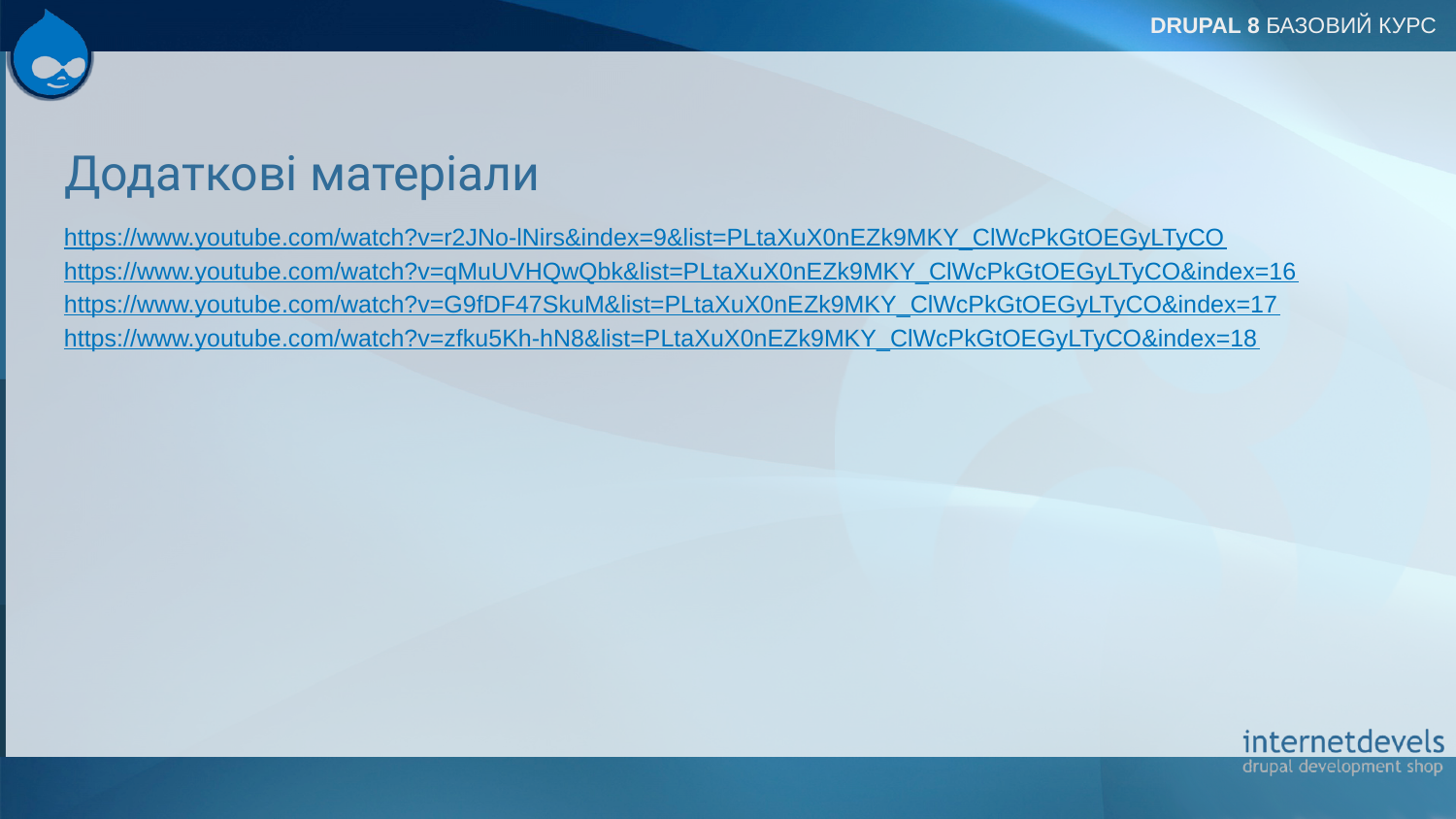

# Додаткові матеріали
https://www.youtube.com/watch?v=r2JNo-lNirs&index=9&list=PLtaXuX0nEZk9MKY_ClWcPkGtOEGyLTyCO
https://www.youtube.com/watch?v=qMuUVHQwQbk&list=PLtaXuX0nEZk9MKY_ClWcPkGtOEGyLTyCO&index=16
https://www.youtube.com/watch?v=G9fDF47SkuM&list=PLtaXuX0nEZk9MKY_ClWcPkGtOEGyLTyCO&index=17
https://www.youtube.com/watch?v=zfku5Kh-hN8&list=PLtaXuX0nEZk9MKY_ClWcPkGtOEGyLTyCO&index=18